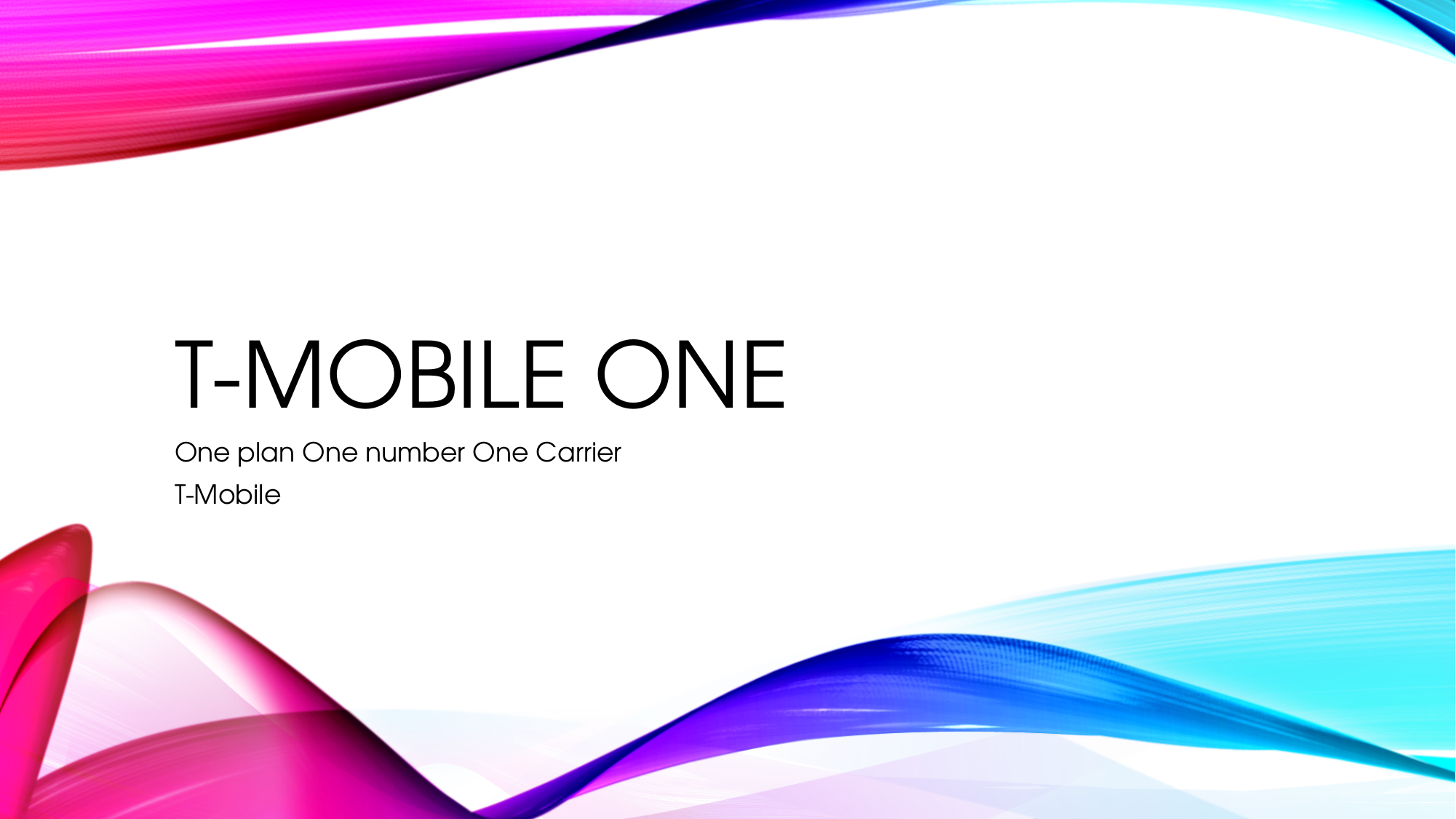

# T-Mobile one
One plan One number One Carrier
T-Mobile